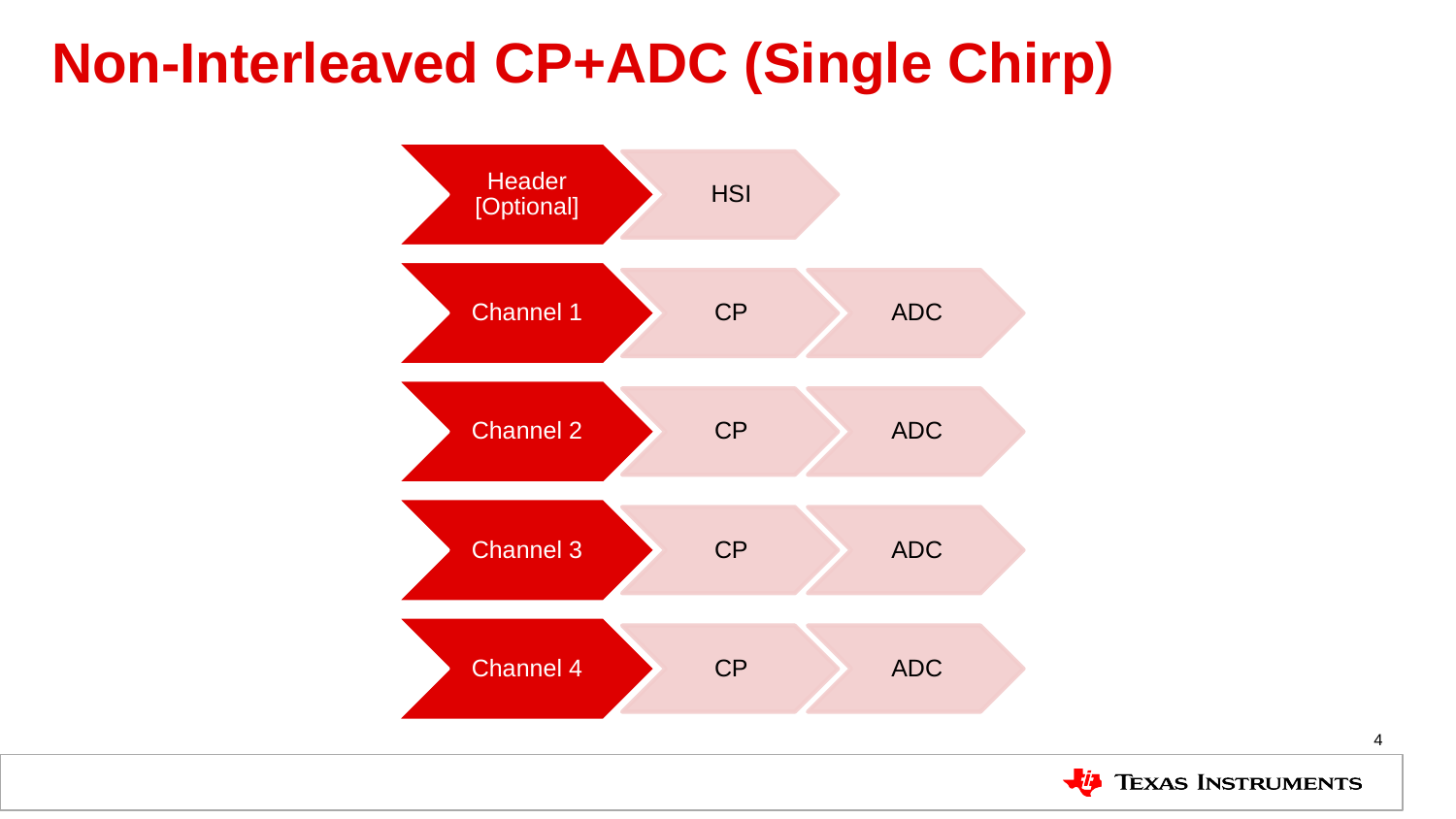

# Non-Interleaved CP+ADC (Single Chirp)
Header [Optional]
HSI
Channel 1
CP
ADC
Channel 2
CP
ADC
Channel 3
CP
ADC
Channel 4
CP
ADC
4